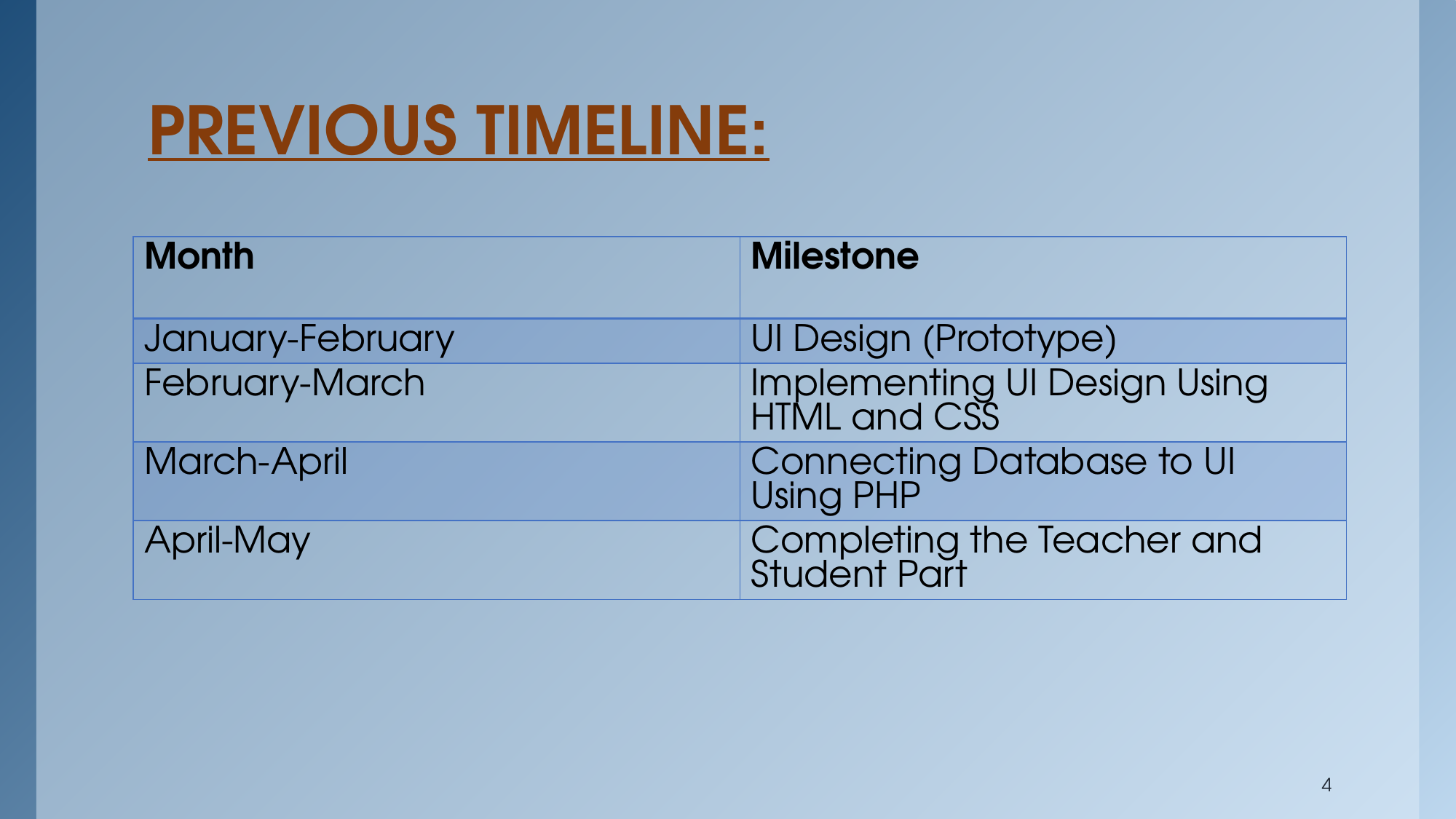

# PREVIOUS TIMELINE:
| Month | Milestone |
| --- | --- |
| January-February | UI Design (Prototype) |
| February-March | Implementing UI Design Using HTML and CSS |
| March-April | Connecting Database to UI Using PHP |
| April-May | Completing the Teacher and Student Part |
4